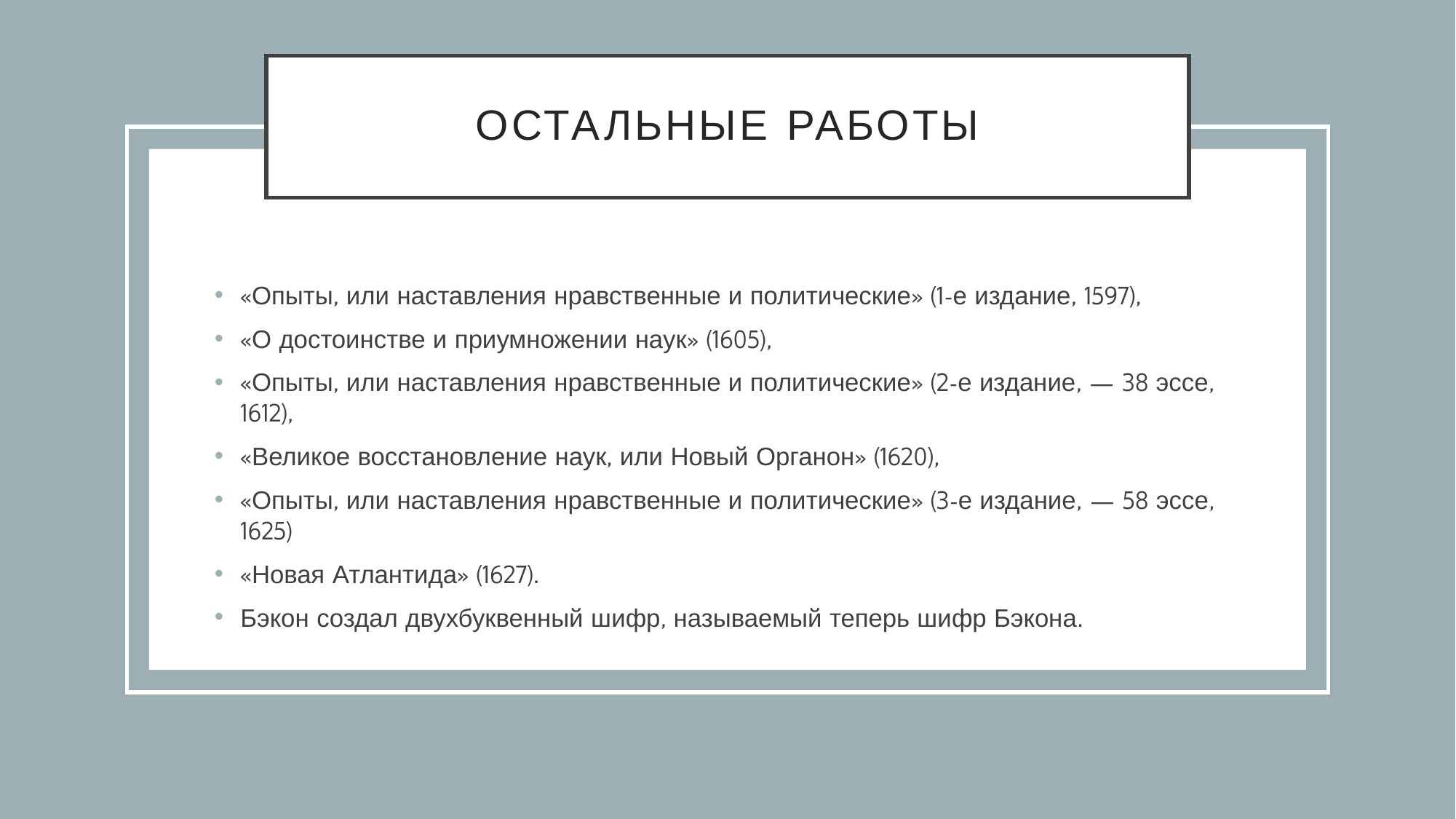

# Остальные работы

«Опыты, или наставления нравственные и политические» (1-е издание, 1597),
«О достоинстве и приумножении наук» (1605),
«Опыты, или наставления нравственные и политические» (2-е издание, — 38 эссе, 1612),
«Великое восстановление наук, или Новый Органон» (1620),
«Опыты, или наставления нравственные и политические» (3-е издание, — 58 эссе, 1625)
«Новая Атлантида» (1627).
Бэкон создал двухбуквенный шифр, называемый теперь шифр Бэкона.